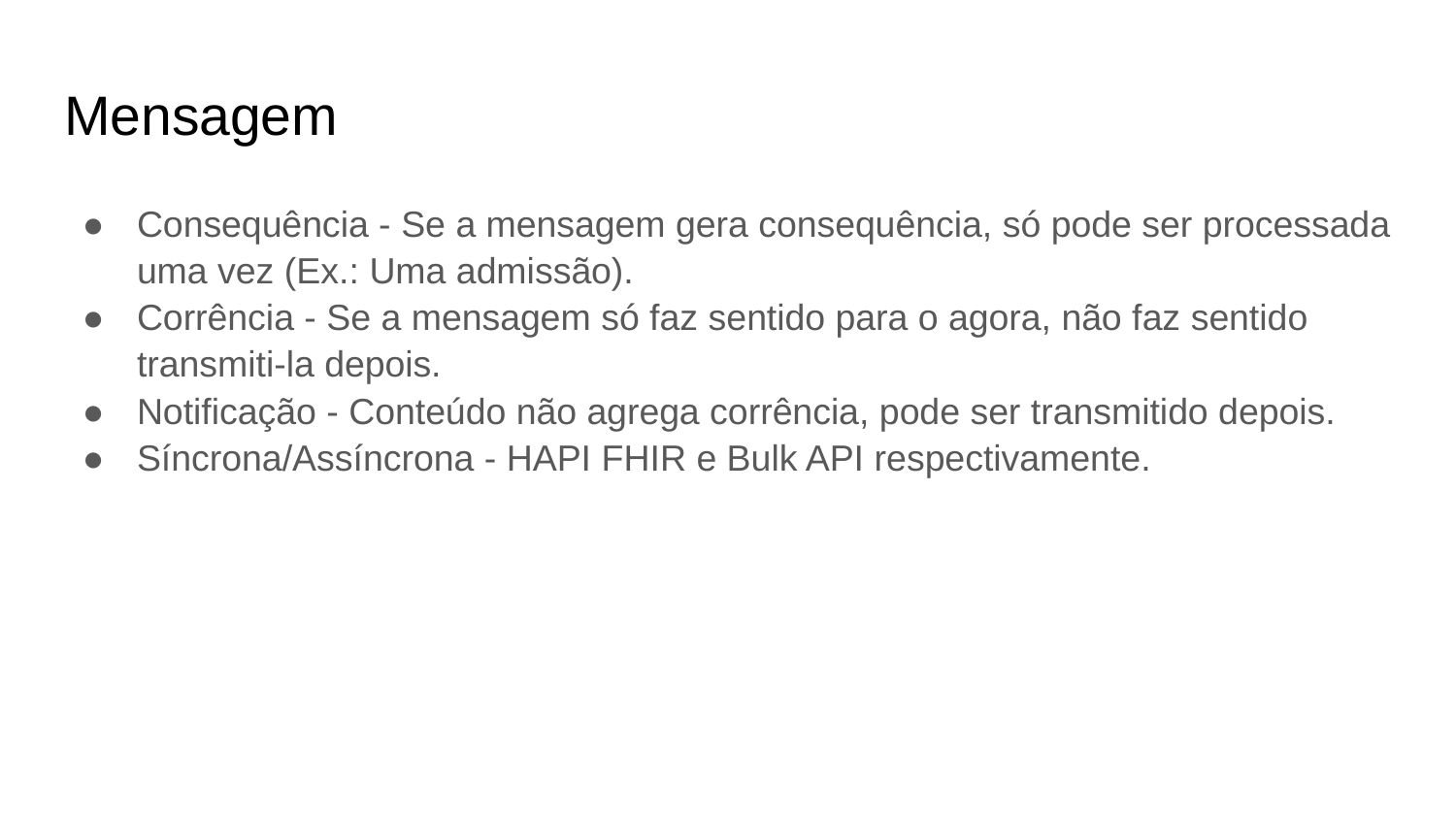

# Mensagem
Consequência - Se a mensagem gera consequência, só pode ser processada uma vez (Ex.: Uma admissão).
Corrência - Se a mensagem só faz sentido para o agora, não faz sentido transmiti-la depois.
Notificação - Conteúdo não agrega corrência, pode ser transmitido depois.
Síncrona/Assíncrona - HAPI FHIR e Bulk API respectivamente.